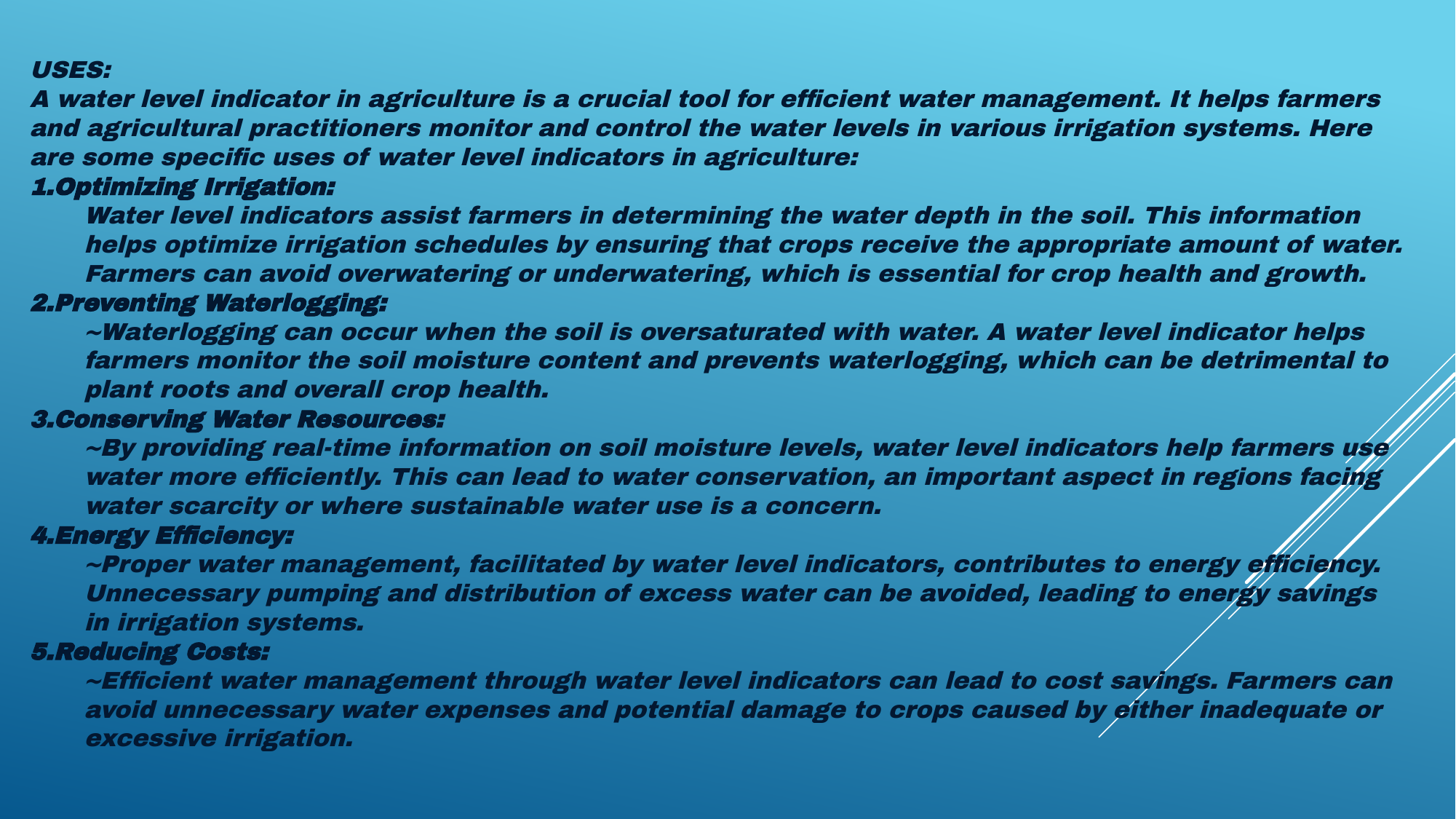

USES:
A water level indicator in agriculture is a crucial tool for efficient water management. It helps farmers and agricultural practitioners monitor and control the water levels in various irrigation systems. Here are some specific uses of water level indicators in agriculture:
1.Optimizing Irrigation:
Water level indicators assist farmers in determining the water depth in the soil. This information helps optimize irrigation schedules by ensuring that crops receive the appropriate amount of water.
Farmers can avoid overwatering or underwatering, which is essential for crop health and growth.
2.Preventing Waterlogging:
~Waterlogging can occur when the soil is oversaturated with water. A water level indicator helps farmers monitor the soil moisture content and prevents waterlogging, which can be detrimental to plant roots and overall crop health.
3.Conserving Water Resources:
~By providing real-time information on soil moisture levels, water level indicators help farmers use water more efficiently. This can lead to water conservation, an important aspect in regions facing water scarcity or where sustainable water use is a concern.
4.Energy Efficiency:
~Proper water management, facilitated by water level indicators, contributes to energy efficiency. Unnecessary pumping and distribution of excess water can be avoided, leading to energy savings in irrigation systems.
5.Reducing Costs:
~Efficient water management through water level indicators can lead to cost savings. Farmers can avoid unnecessary water expenses and potential damage to crops caused by either inadequate or excessive irrigation.